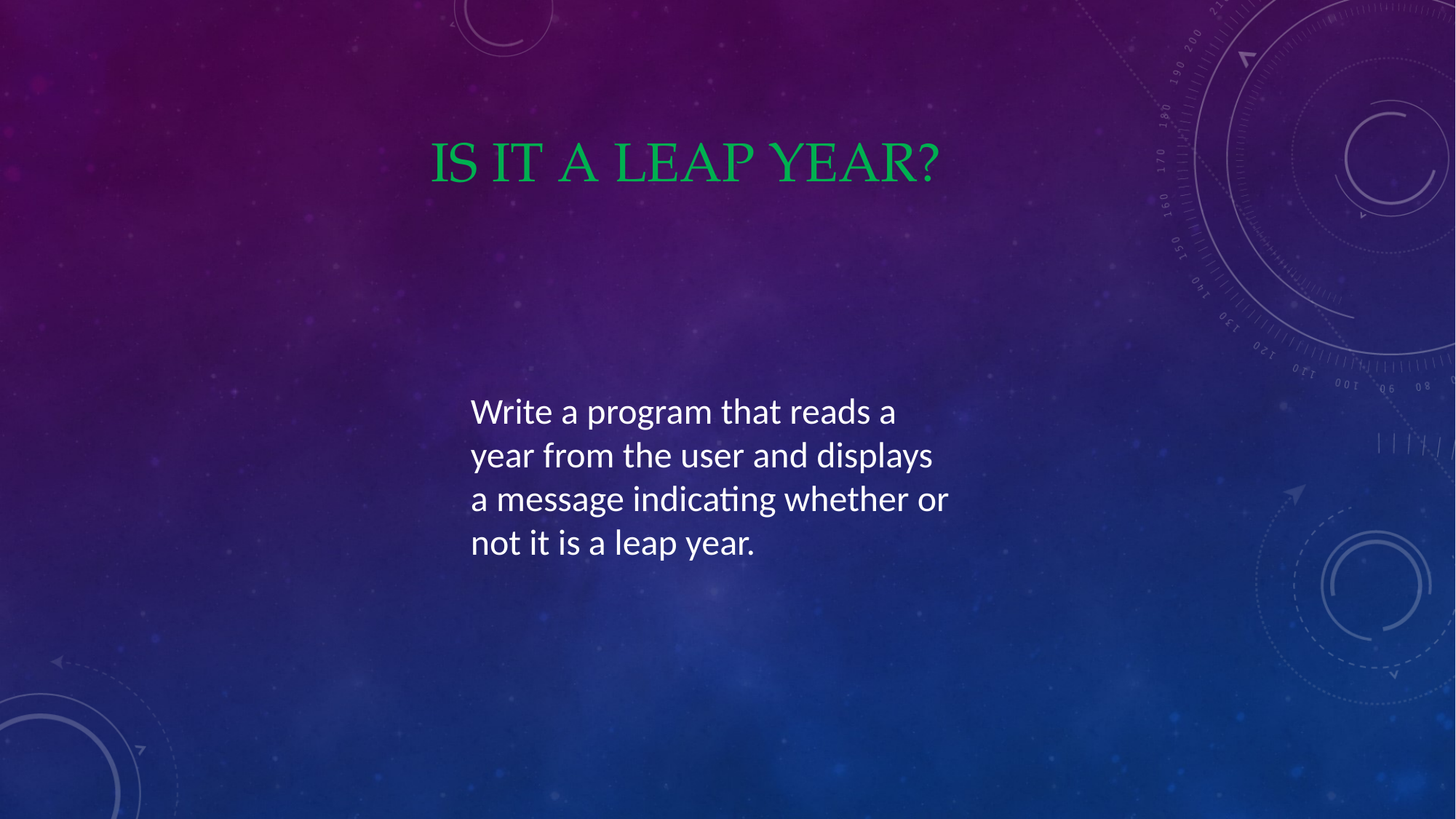

# Is it a Leap Year?
Write a program that reads a year from the user and displays a message indicating whether or not it is a leap year.